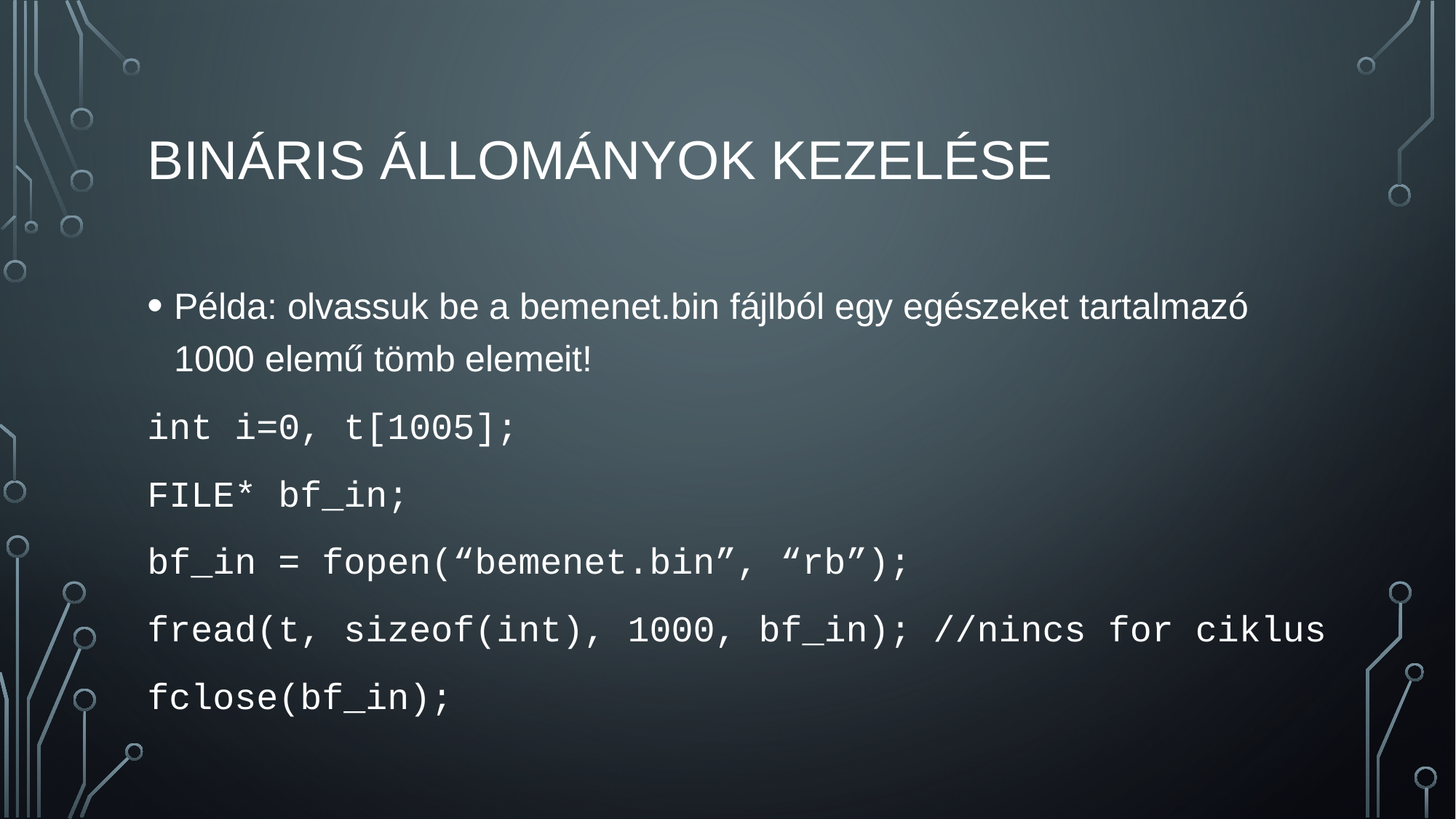

# BINÁRIS Állományok kezelése
Példa: olvassuk be a bemenet.bin fájlból egy egészeket tartalmazó 1000 elemű tömb elemeit!
int i=0, t[1005];
FILE* bf_in;
bf_in = fopen(“bemenet.bin”, “rb”);
fread(t, sizeof(int), 1000, bf_in); //nincs for ciklus
fclose(bf_in);